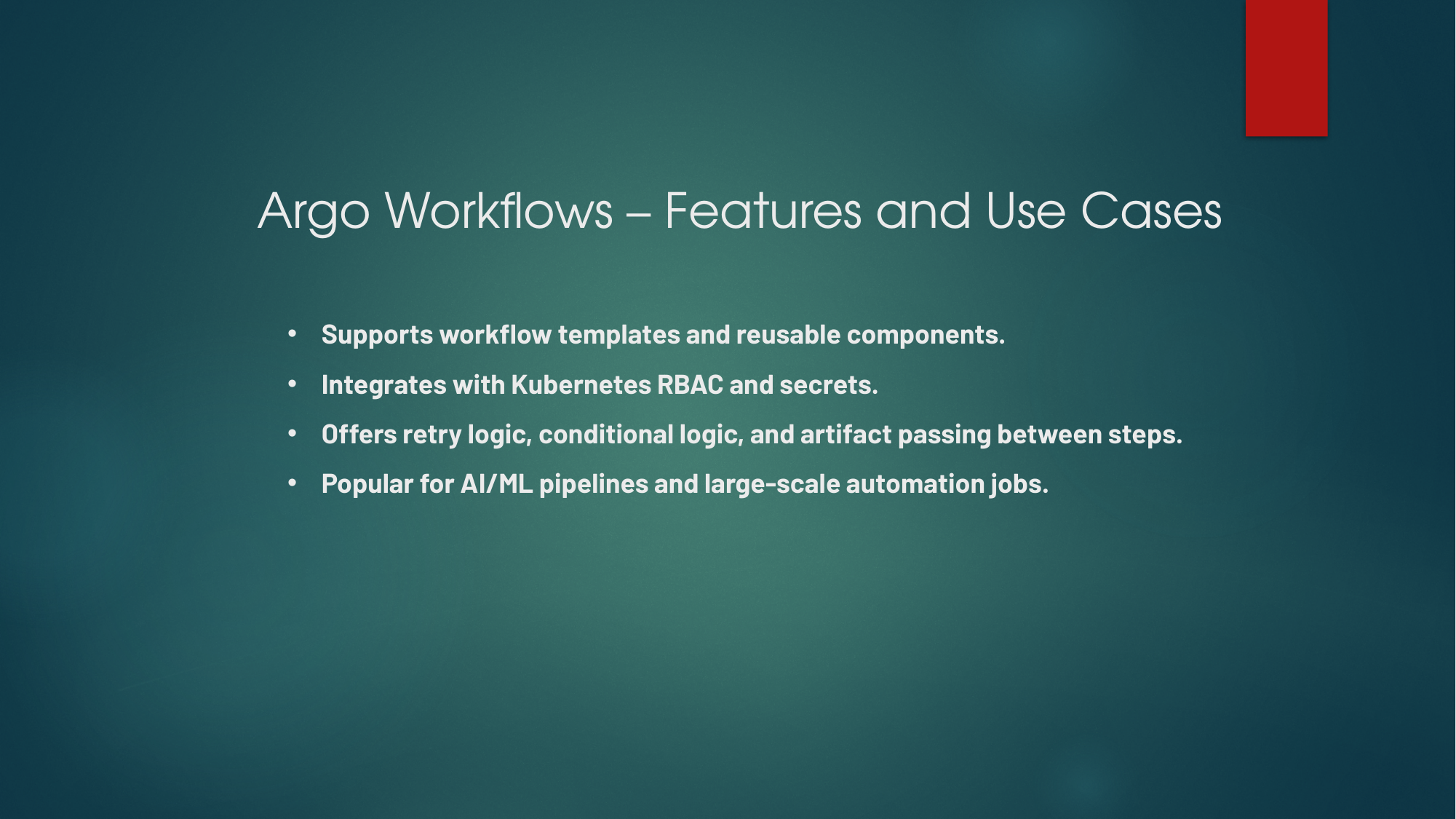

# Argo Workflows – Features and Use Cases
Supports workflow templates and reusable components.
Integrates with Kubernetes RBAC and secrets.
Offers retry logic, conditional logic, and artifact passing between steps.
Popular for AI/ML pipelines and large-scale automation jobs.